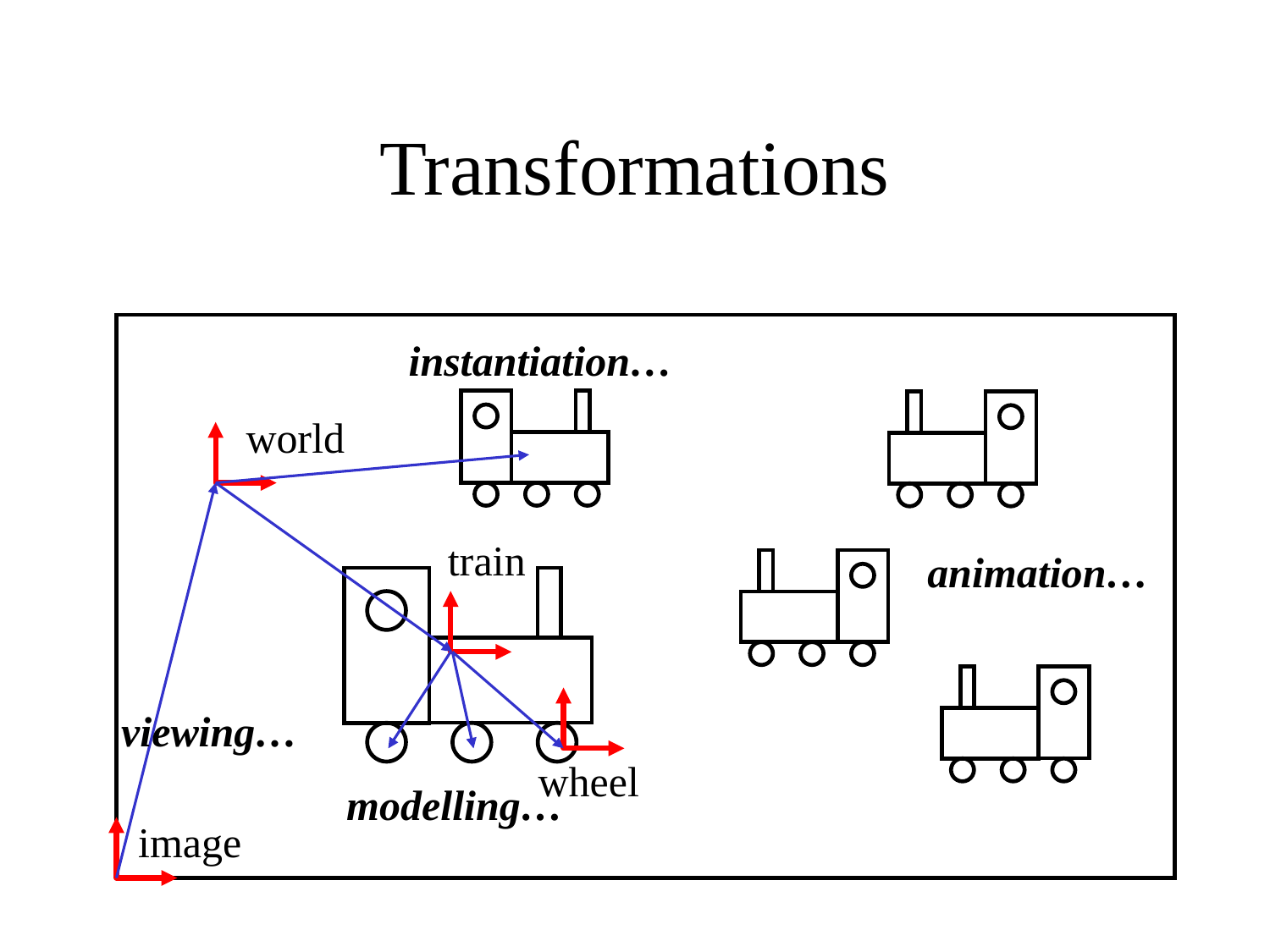

# Transformations

image

instantiation…

world

train
animation…

wheel

viewing…
modelling…